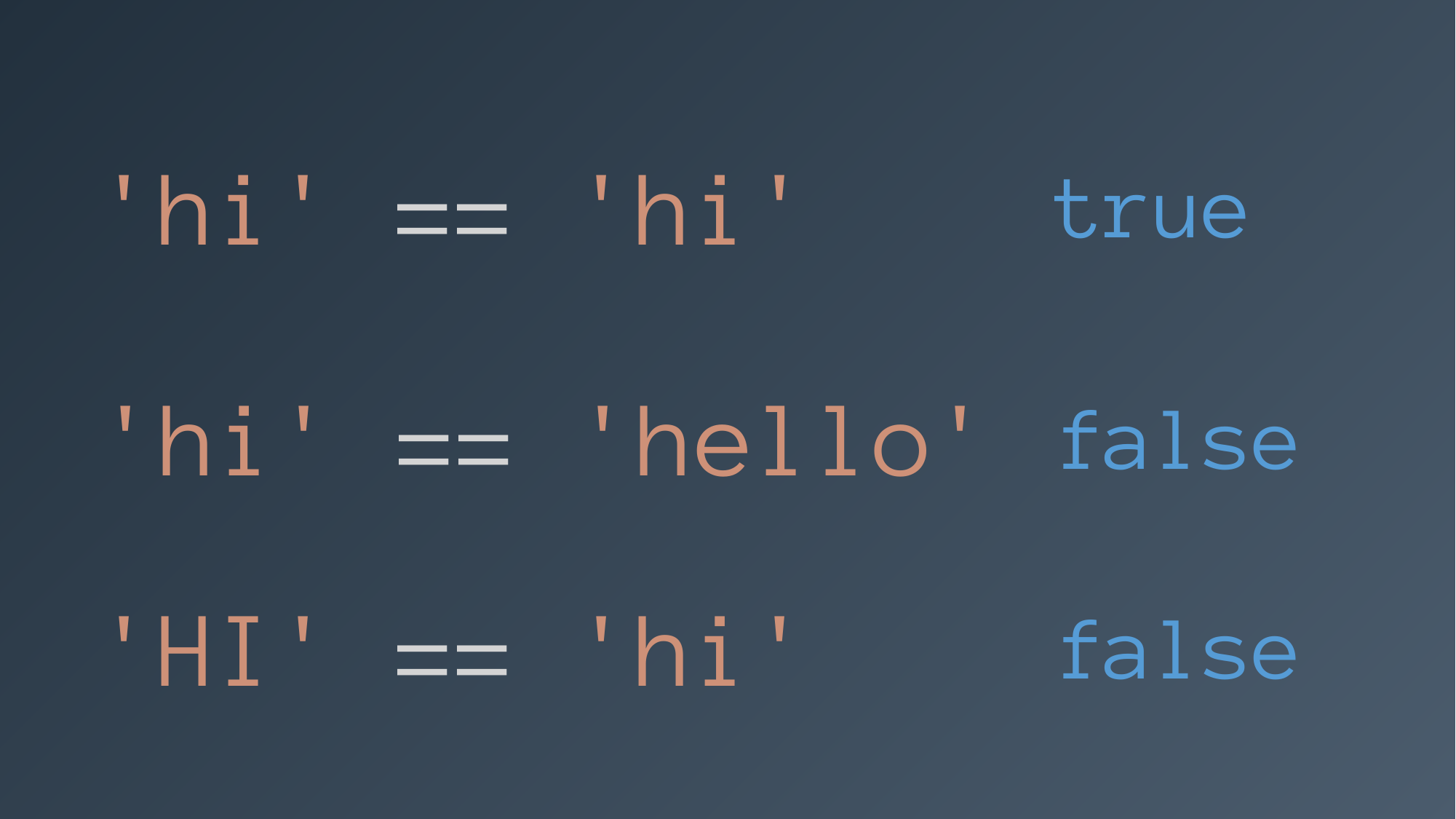

'hi' == 'hi'
true
'hi' == 'hello'
false
'HI' == 'hi'
false